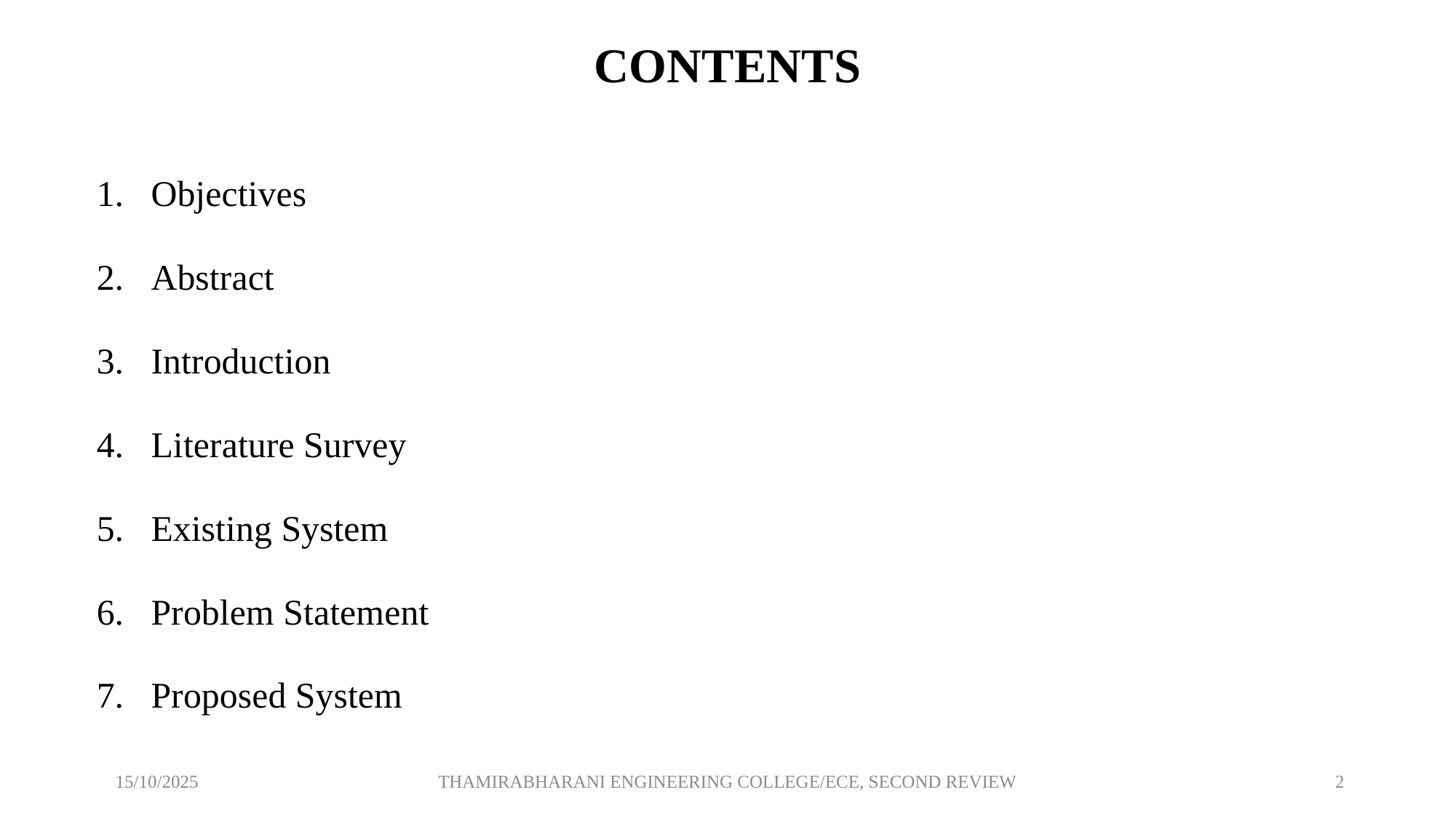

# CONTENTS
Objectives
Abstract
Introduction
Literature Survey
Existing System
Problem Statement
Proposed System

 15/10/2025
THAMIRABHARANI ENGINEERING COLLEGE/ECE, SECOND REVIEW
2